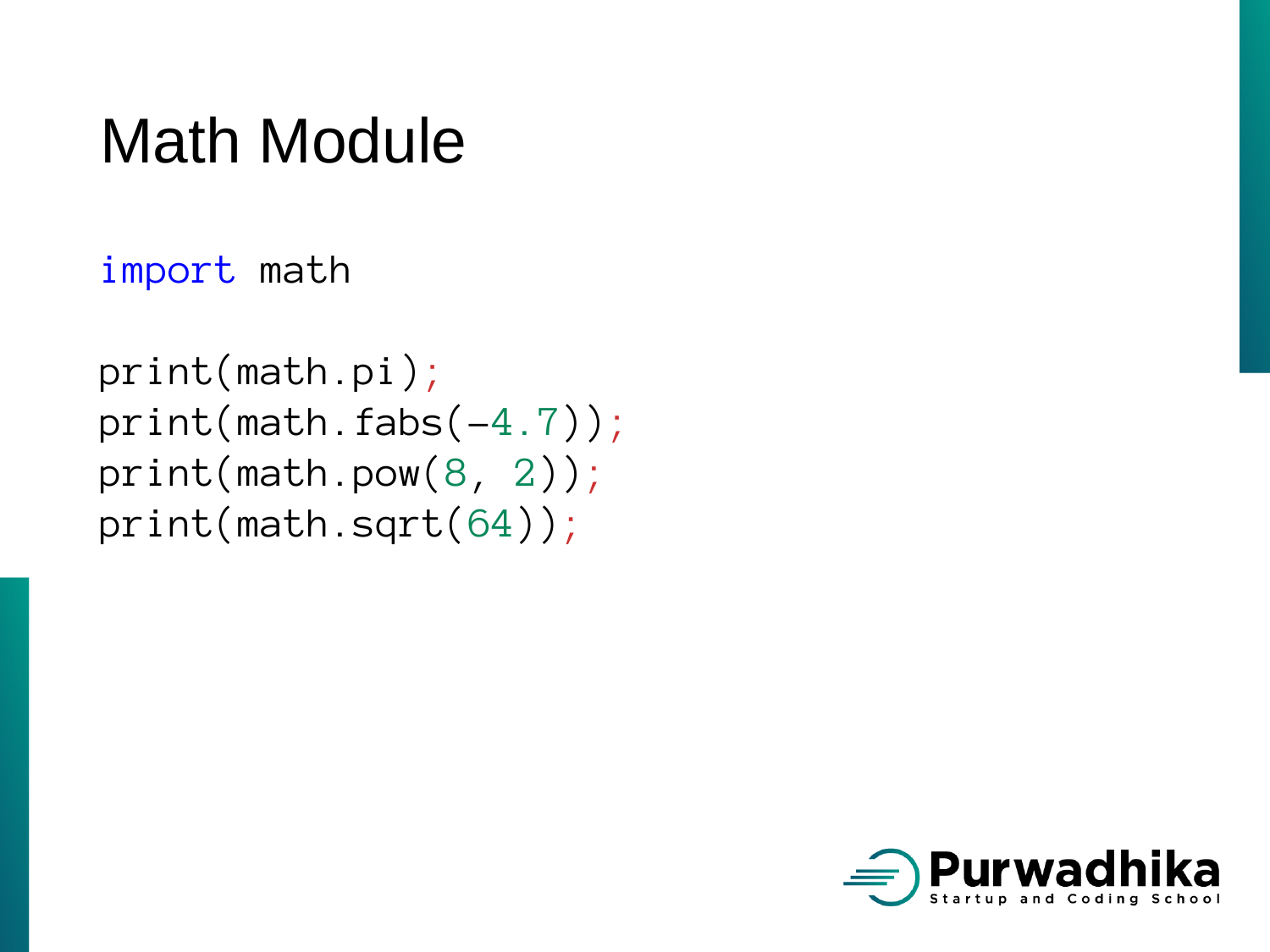

# Math Module
import math
print(math.pi);
print(math.fabs(-4.7));
print(math.pow(8, 2));
print(math.sqrt(64));